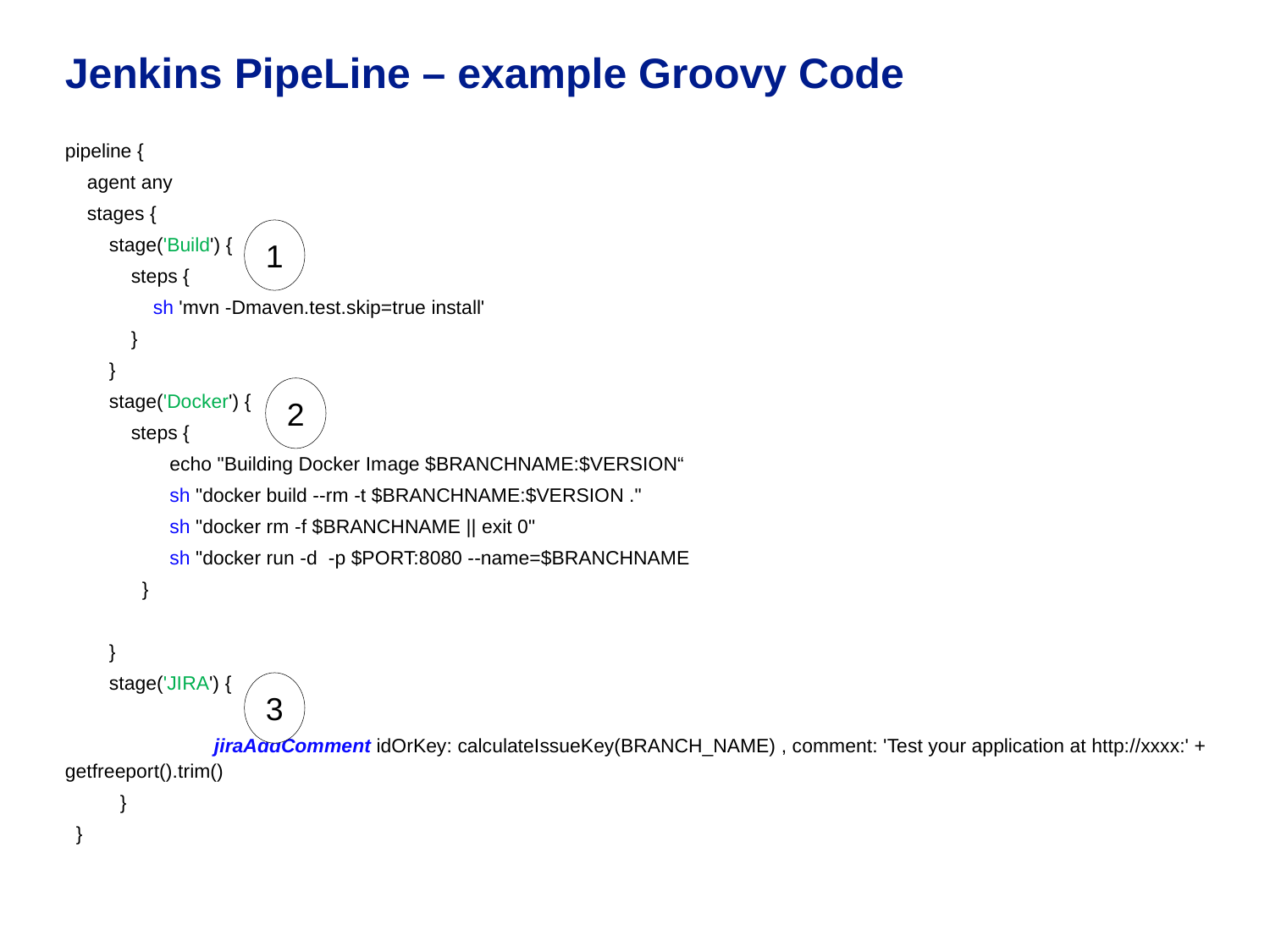

# Jenkins PipeLine – example Groovy Code
pipeline {
    agent any
    stages {
        stage('Build') {
            steps {
                sh 'mvn -Dmaven.test.skip=true install'
            }
        }
        stage('Docker') {
            steps {
                   echo "Building Docker Image $BRANCHNAME:$VERSION“
                   sh "docker build --rm -t $BRANCHNAME:$VERSION ."
                   sh "docker rm -f $BRANCHNAME || exit 0"
                   sh "docker run -d  -p $PORT:8080 --name=$BRANCHNAME
              }

        }
        stage('JIRA') {

	    jiraAddComment idOrKey: calculateIssueKey(BRANCH_NAME) , comment: 'Test your application at http://xxxx:' + getfreeport().trim()
          }
  }

1
2
3